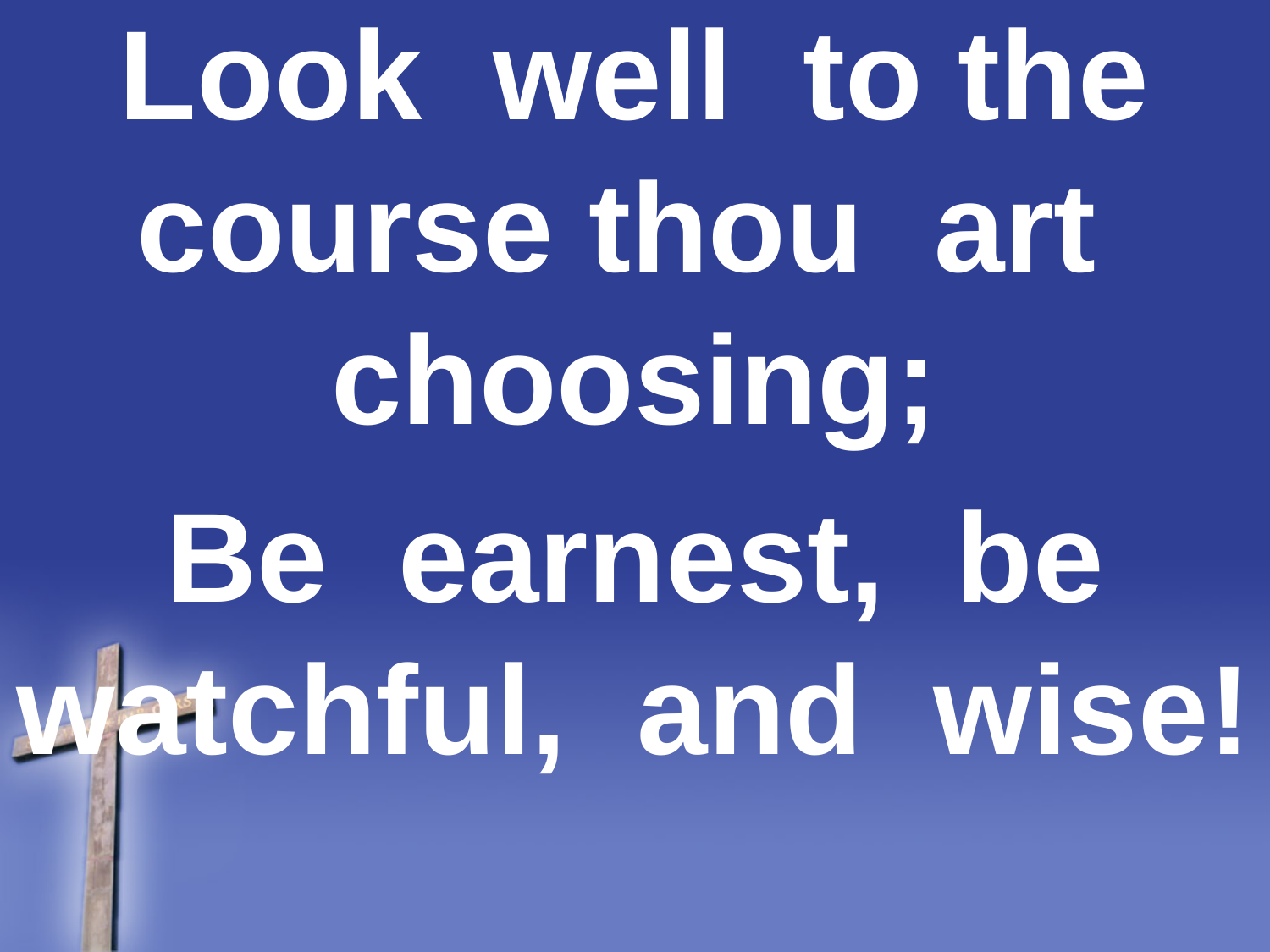

Look  well  to the course thou  art  choosing;
Be  earnest,  be watchful,  and  wise!